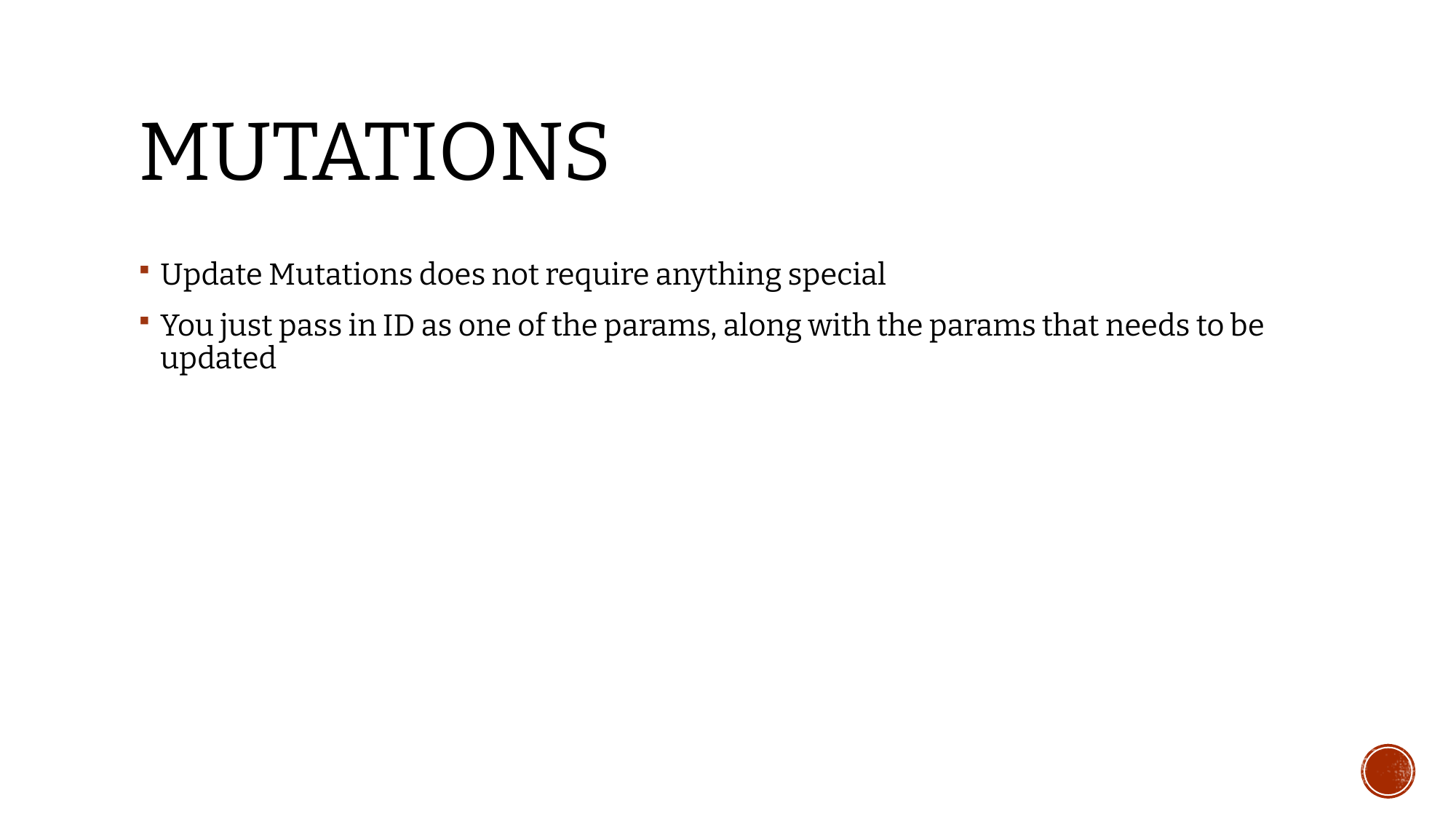

# Mutations
Update Mutations does not require anything special
You just pass in ID as one of the params, along with the params that needs to be updated